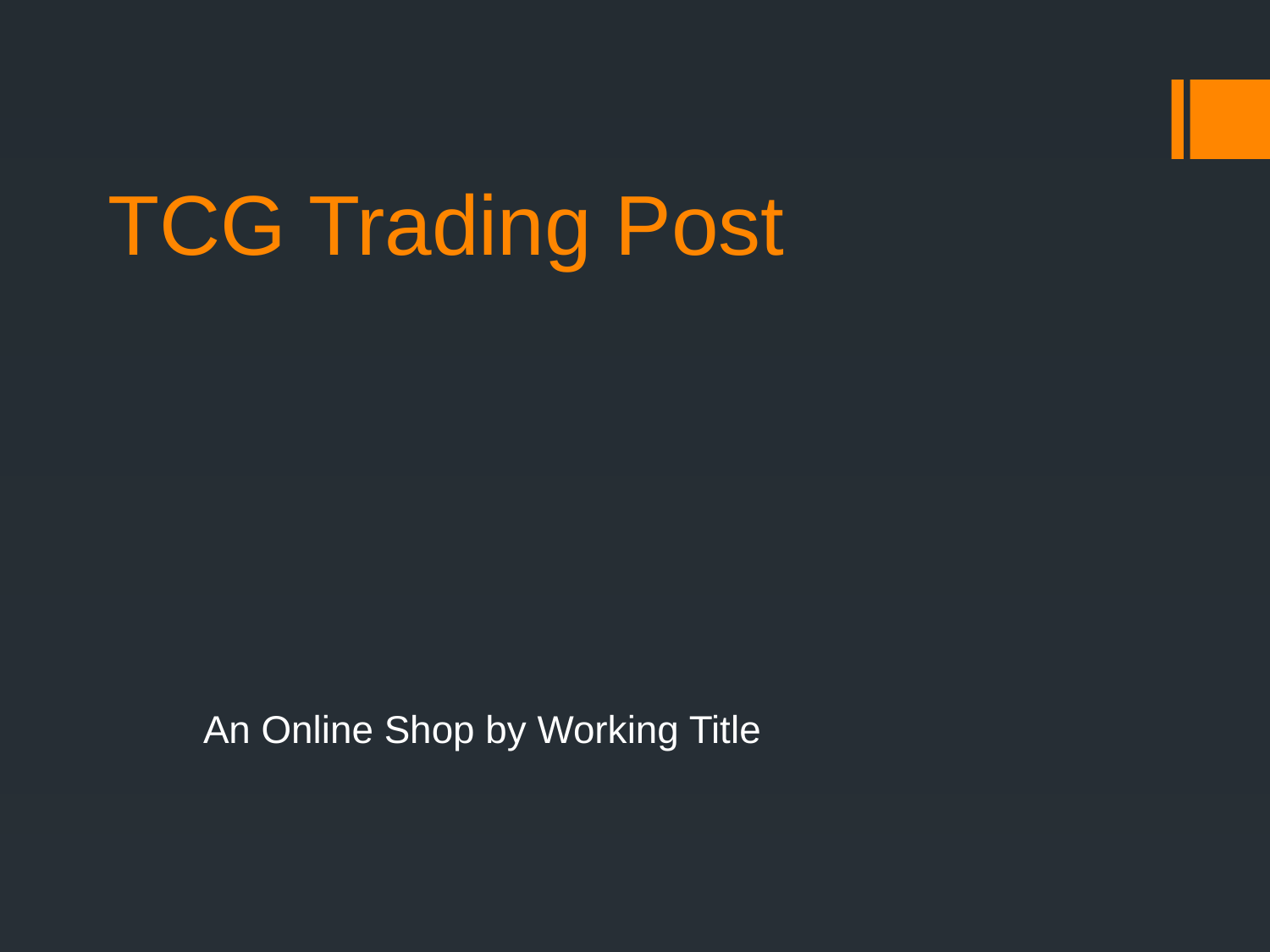

# TCG Trading Post
An Online Shop by Working Title